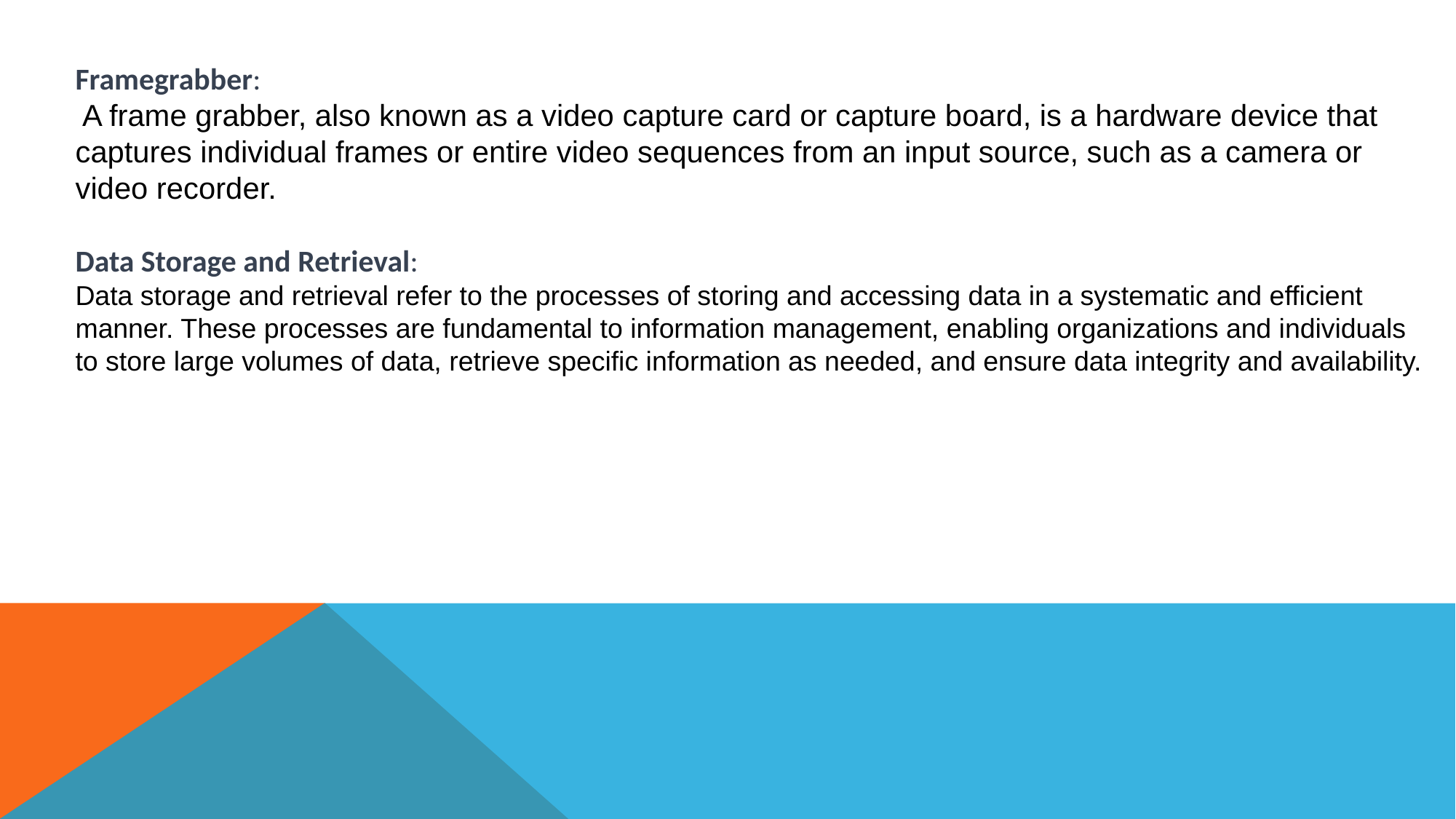

Framegrabber:
 A frame grabber, also known as a video capture card or capture board, is a hardware device that captures individual frames or entire video sequences from an input source, such as a camera or video recorder.

Data Storage and Retrieval:
Data storage and retrieval refer to the processes of storing and accessing data in a systematic and efficient manner. These processes are fundamental to information management, enabling organizations and individuals to store large volumes of data, retrieve specific information as needed, and ensure data integrity and availability.